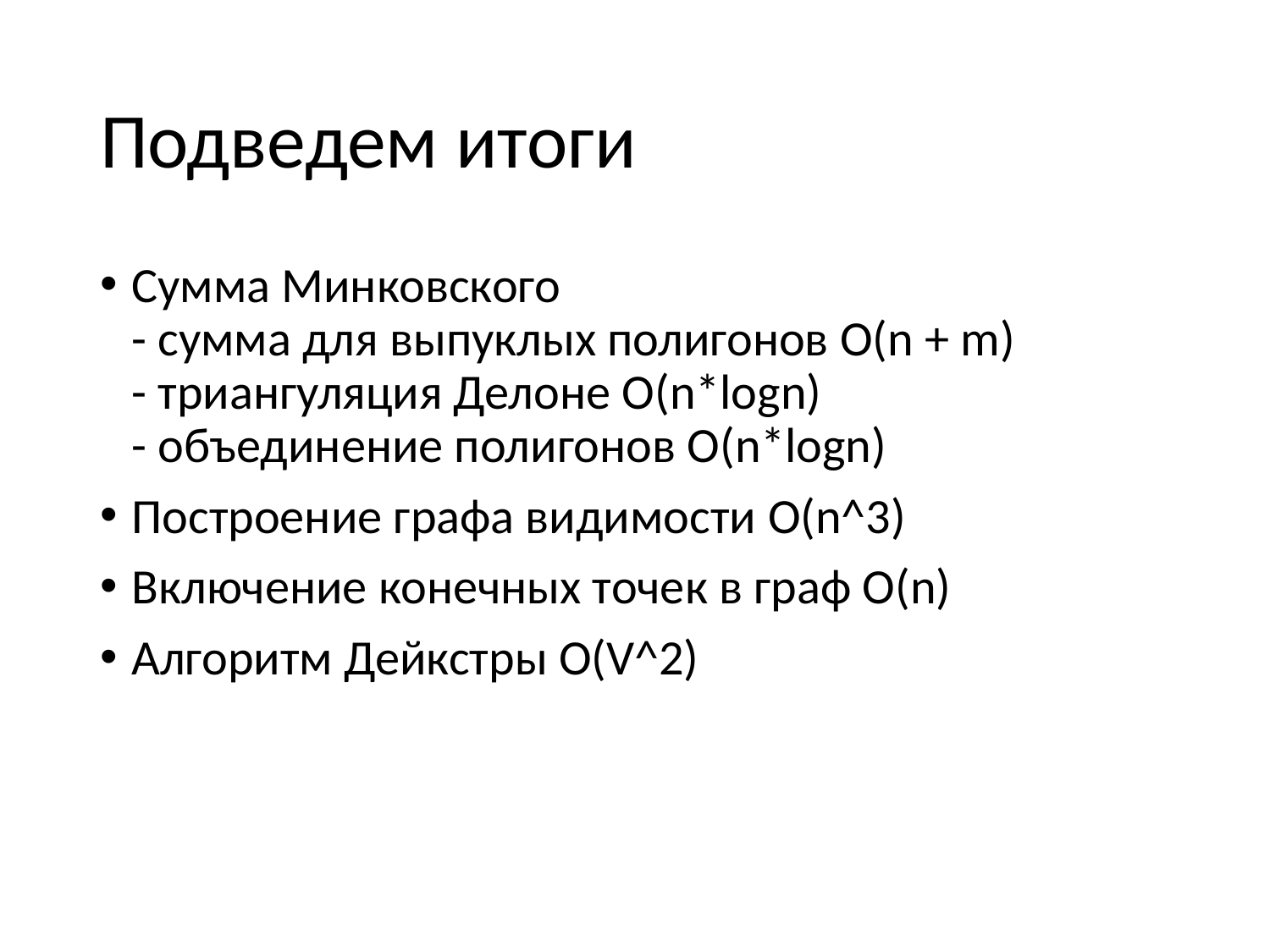

# Подведем итоги
Сумма Минковского
- сумма для выпуклых полигонов О(n + m)
- триангуляция Делоне О(n*logn)
- объединение полигонов О(n*logn)
Построение графа видимости O(n^3)
Включение конечных точек в граф О(n)
Алгоритм Дейкстры O(V^2)